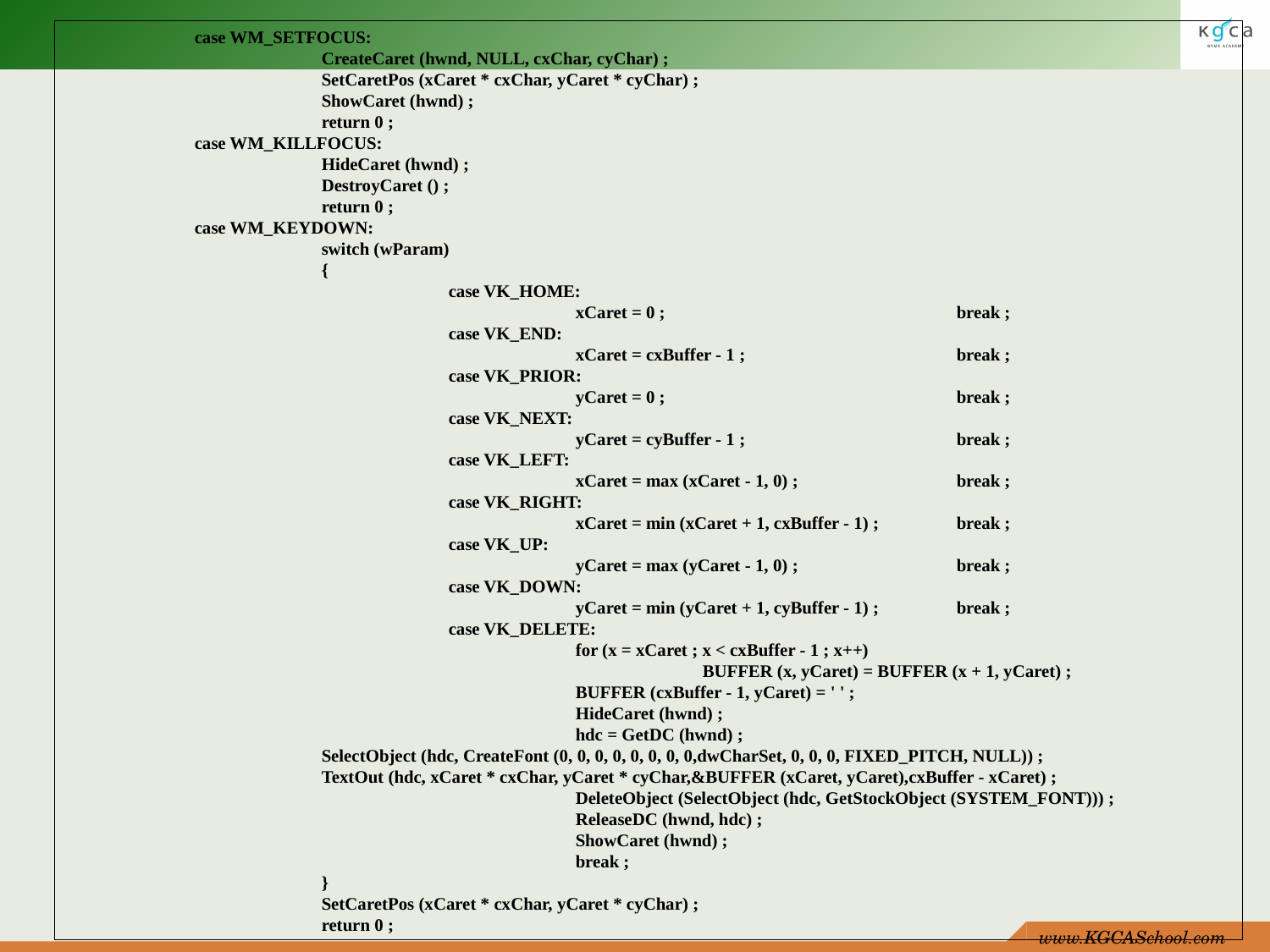

# case WM_SETFOCUS: CreateCaret (hwnd, NULL, cxChar, cyChar) ; SetCaretPos (xCaret * cxChar, yCaret * cyChar) ; ShowCaret (hwnd) ; return 0 ; case WM_KILLFOCUS: HideCaret (hwnd) ; DestroyCaret () ; return 0 ; case WM_KEYDOWN: switch (wParam) { case VK_HOME: xCaret = 0 ;			break ; case VK_END: xCaret = cxBuffer - 1 ;		break ; case VK_PRIOR: yCaret = 0 ;			break ; case VK_NEXT: yCaret = cyBuffer - 1 ;		break ; case VK_LEFT: xCaret = max (xCaret - 1, 0) ;		break ; case VK_RIGHT: xCaret = min (xCaret + 1, cxBuffer - 1) ;	break ; case VK_UP: yCaret = max (yCaret - 1, 0) ;		break ; case VK_DOWN: yCaret = min (yCaret + 1, cyBuffer - 1) ;	break ; case VK_DELETE: for (x = xCaret ; x < cxBuffer - 1 ; x++) BUFFER (x, yCaret) = BUFFER (x + 1, yCaret) ; BUFFER (cxBuffer - 1, yCaret) = ' ' ; HideCaret (hwnd) ; hdc = GetDC (hwnd) ; SelectObject (hdc, CreateFont (0, 0, 0, 0, 0, 0, 0, 0,dwCharSet, 0, 0, 0, FIXED_PITCH, NULL)) ; TextOut (hdc, xCaret * cxChar, yCaret * cyChar,&BUFFER (xCaret, yCaret),cxBuffer - xCaret) ; DeleteObject (SelectObject (hdc, GetStockObject (SYSTEM_FONT))) ; ReleaseDC (hwnd, hdc) ; ShowCaret (hwnd) ; break ; } SetCaretPos (xCaret * cxChar, yCaret * cyChar) ; return 0 ;